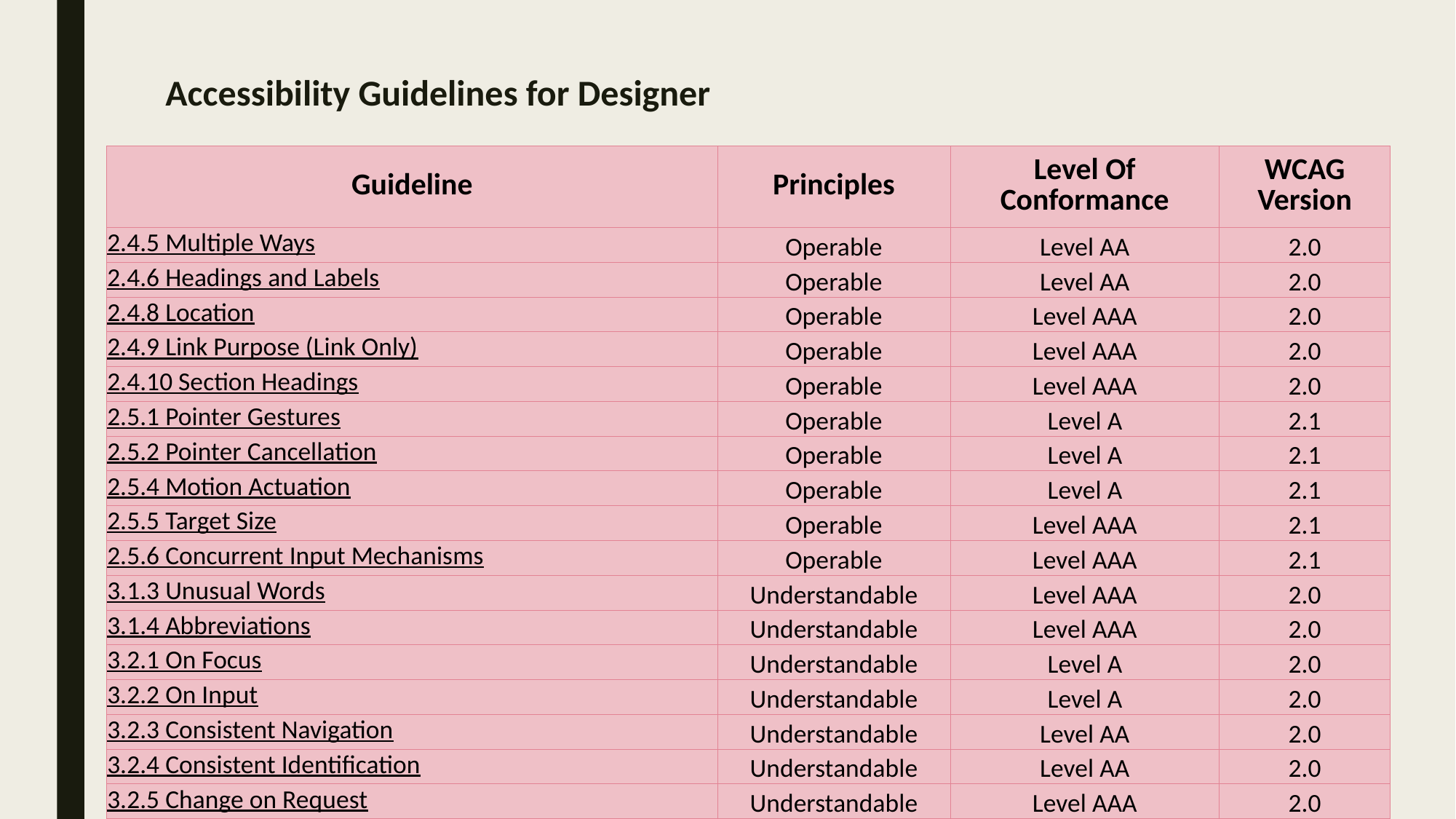

# Accessibility Guidelines for Designer
| Guideline | Principles | Level Of Conformance | WCAG Version |
| --- | --- | --- | --- |
| 2.4.5 Multiple Ways | Operable | Level AA | 2.0 |
| 2.4.6 Headings and Labels | Operable | Level AA | 2.0 |
| 2.4.8 Location | Operable | Level AAA | 2.0 |
| 2.4.9 Link Purpose (Link Only) | Operable | Level AAA | 2.0 |
| 2.4.10 Section Headings | Operable | Level AAA | 2.0 |
| 2.5.1 Pointer Gestures | Operable | Level A | 2.1 |
| 2.5.2 Pointer Cancellation | Operable | Level A | 2.1 |
| 2.5.4 Motion Actuation | Operable | Level A | 2.1 |
| 2.5.5 Target Size | Operable | Level AAA | 2.1 |
| 2.5.6 Concurrent Input Mechanisms | Operable | Level AAA | 2.1 |
| 3.1.3 Unusual Words | Understandable | Level AAA | 2.0 |
| 3.1.4 Abbreviations | Understandable | Level AAA | 2.0 |
| 3.2.1 On Focus | Understandable | Level A | 2.0 |
| 3.2.2 On Input | Understandable | Level A | 2.0 |
| 3.2.3 Consistent Navigation | Understandable | Level AA | 2.0 |
| 3.2.4 Consistent Identification | Understandable | Level AA | 2.0 |
| 3.2.5 Change on Request | Understandable | Level AAA | 2.0 |